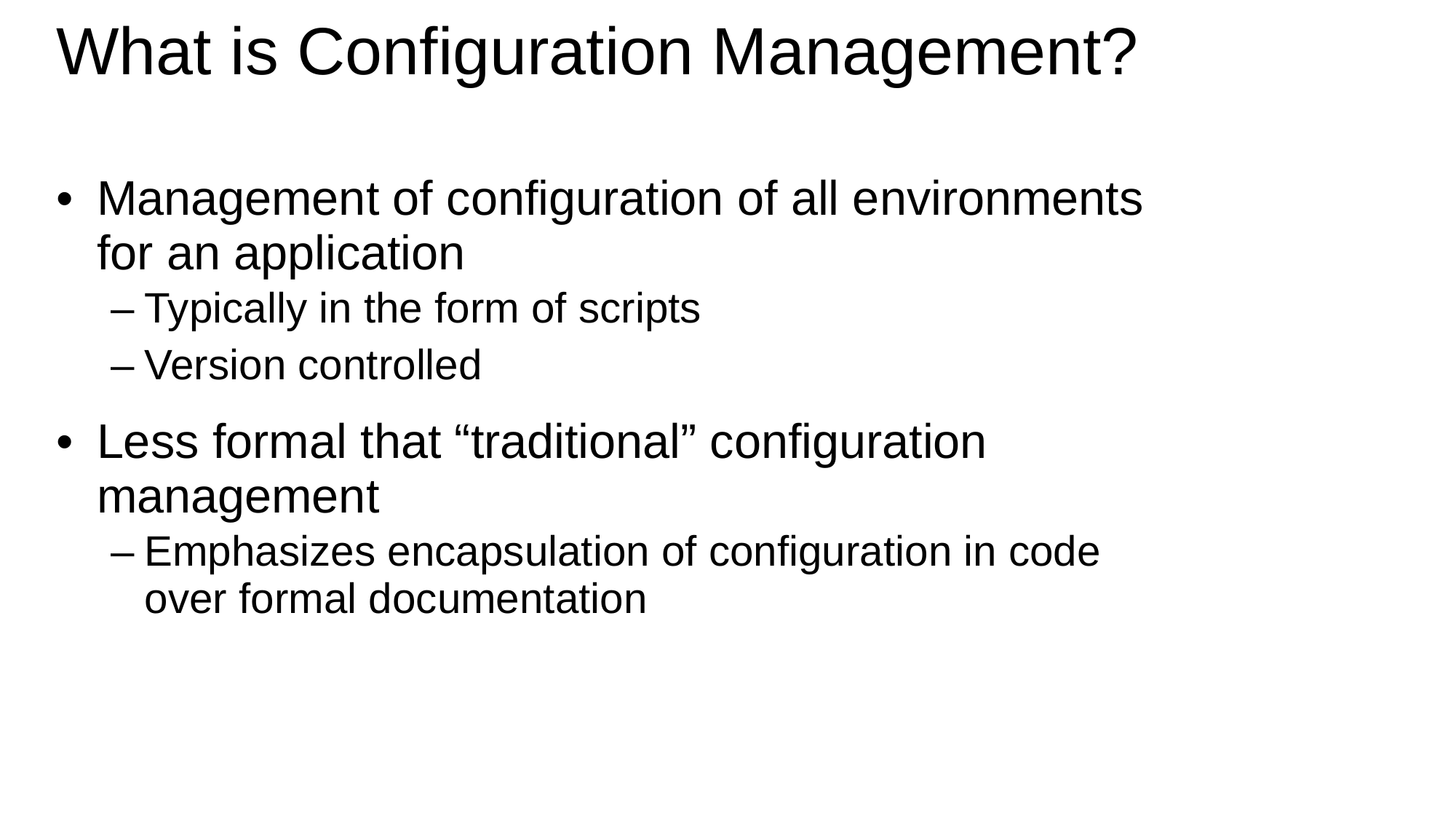

# What is Configuration Management?
Management of configuration of all environments for an application
Typically in the form of scripts
Version controlled
Less formal that “traditional” configuration management
Emphasizes encapsulation of configuration in code over formal documentation